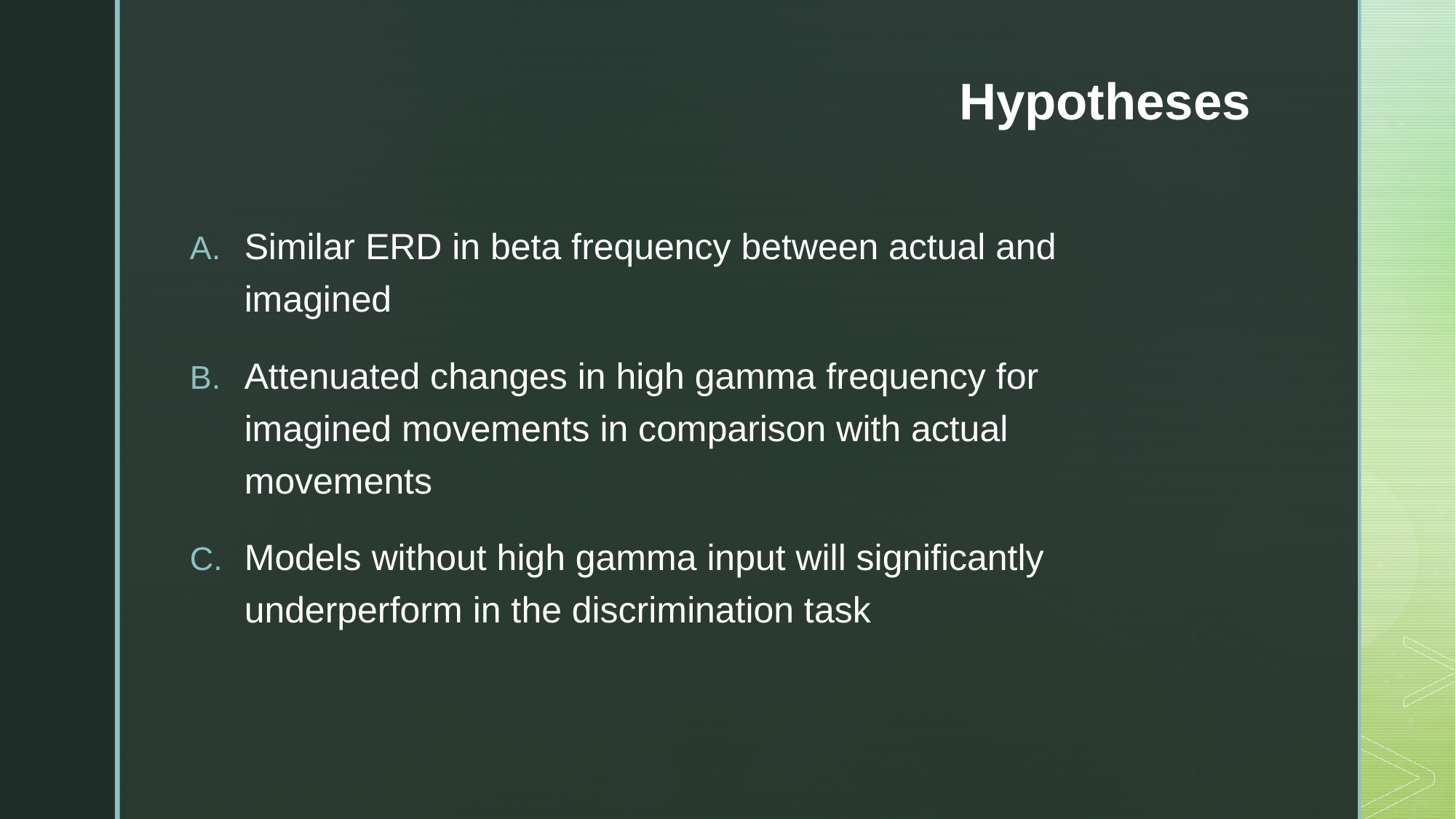

# Hypotheses
Similar ERD in beta frequency between actual and imagined
Attenuated changes in high gamma frequency for imagined movements in comparison with actual movements
Models without high gamma input will significantly underperform in the discrimination task